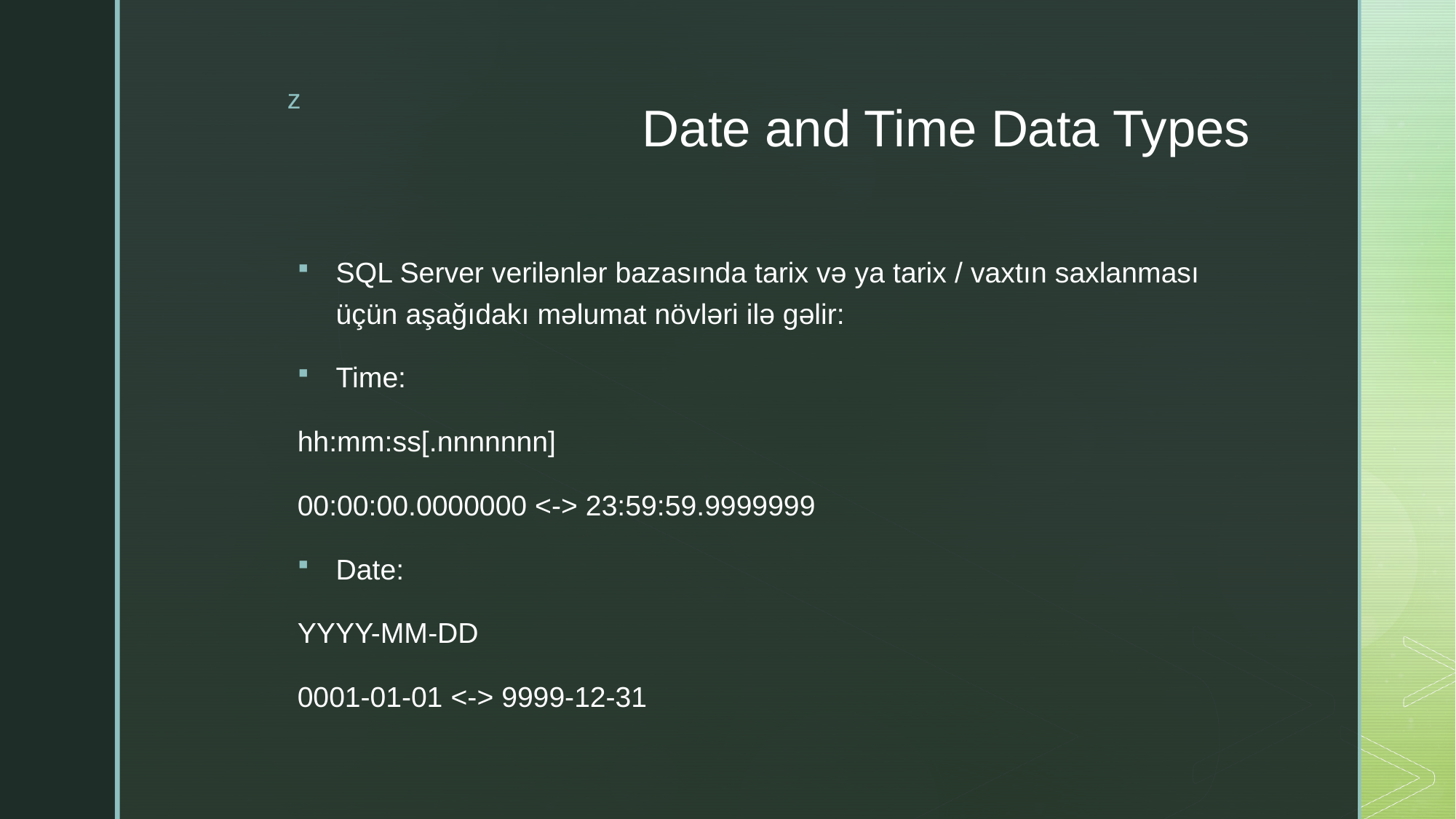

# Date and Time Data Types
SQL Server verilənlər bazasında tarix və ya tarix / vaxtın saxlanması üçün aşağıdakı məlumat növləri ilə gəlir:
Time:
hh:mm:ss[.nnnnnnn]
00:00:00.0000000 <-> 23:59:59.9999999
Date:
YYYY-MM-DD
0001-01-01 <-> 9999-12-31